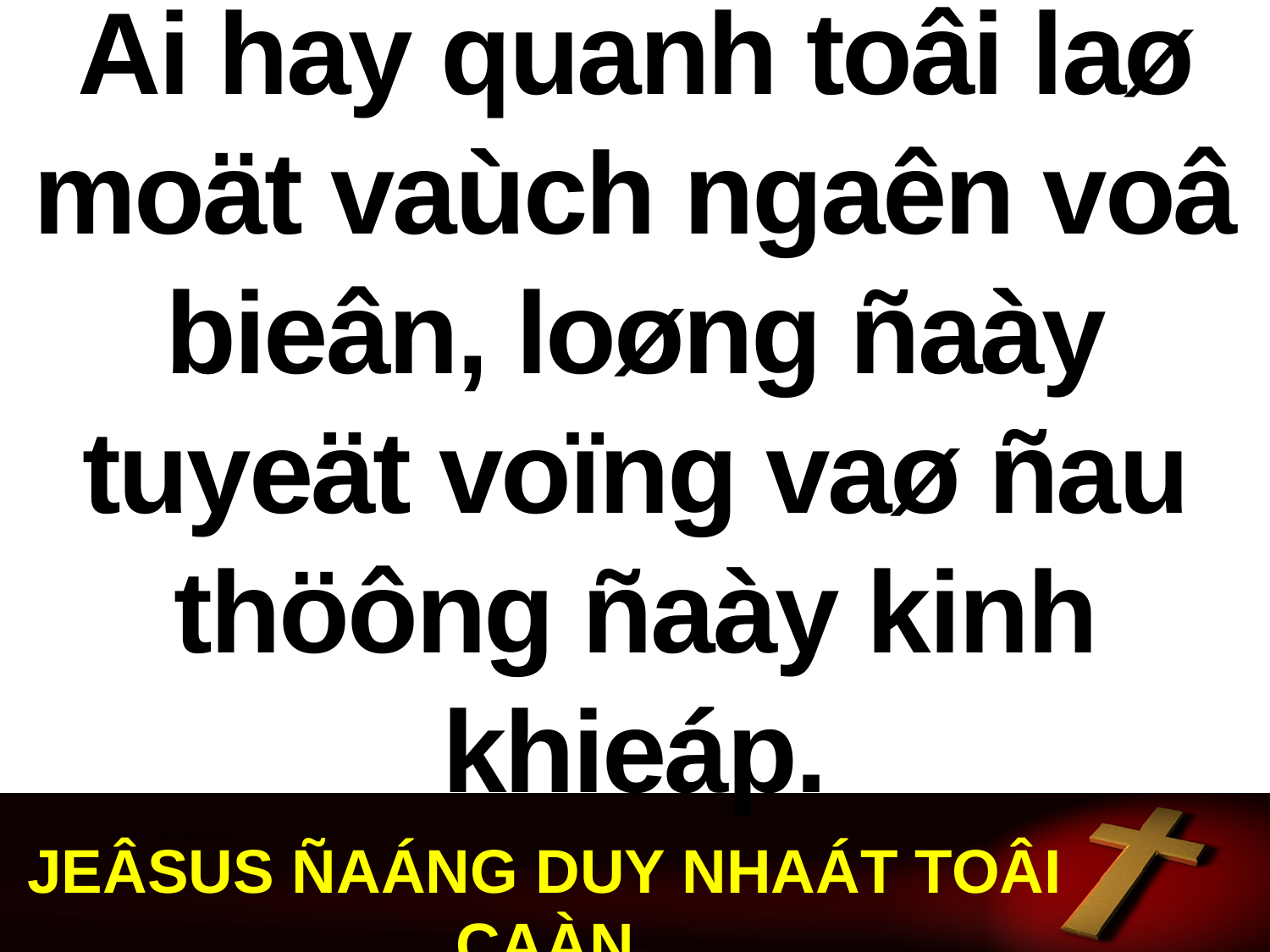

Ai hay quanh toâi laø moät vaùch ngaên voâ bieân, loøng ñaày tuyeät voïng vaø ñau thöông ñaày kinh khieáp.
JEÂSUS ÑAÁNG DUY NHAÁT TOÂI CAÀN